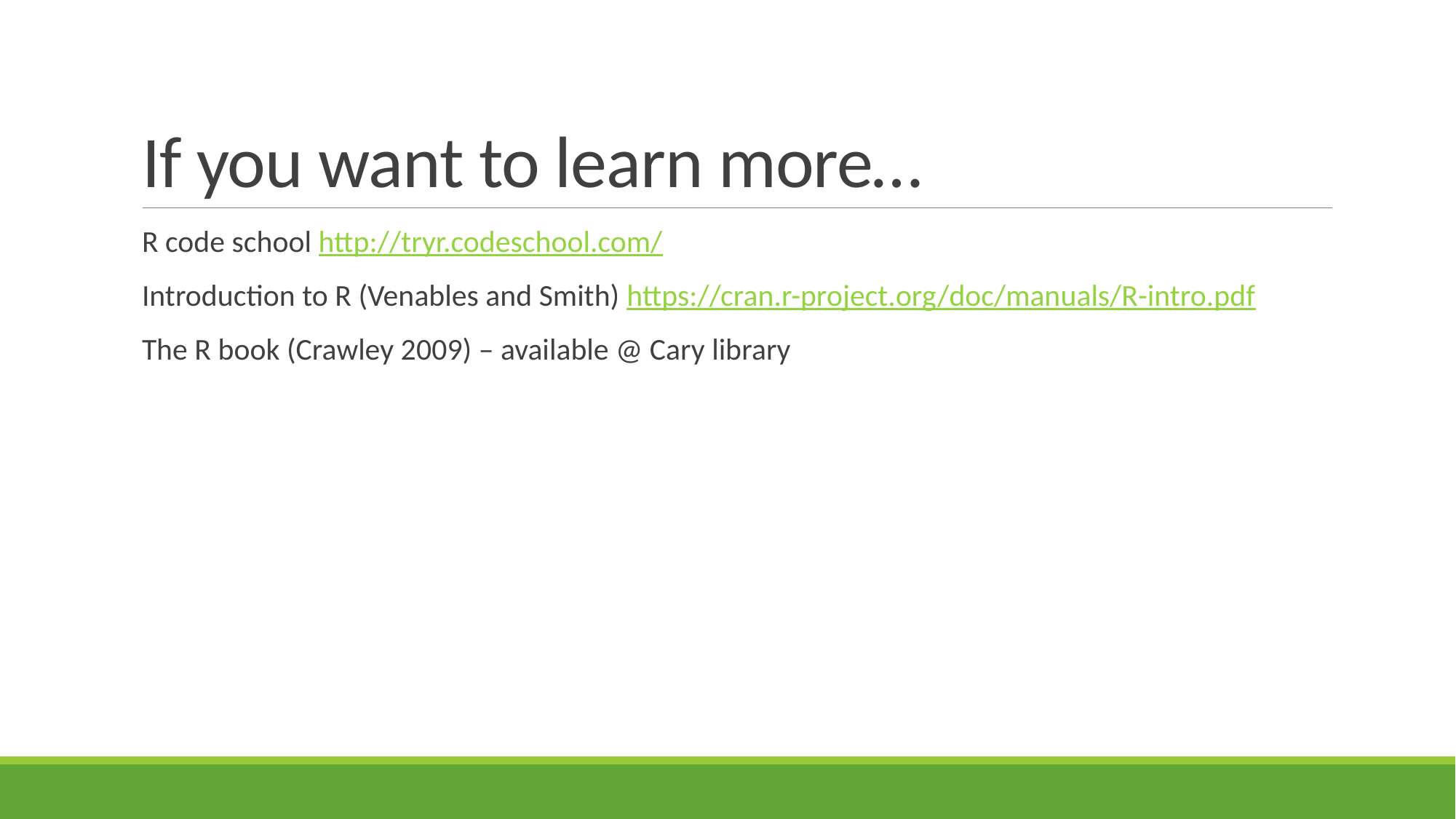

# If you want to learn more…
R code school http://tryr.codeschool.com/
Introduction to R (Venables and Smith) https://cran.r-project.org/doc/manuals/R-intro.pdf
The R book (Crawley 2009) – available @ Cary library